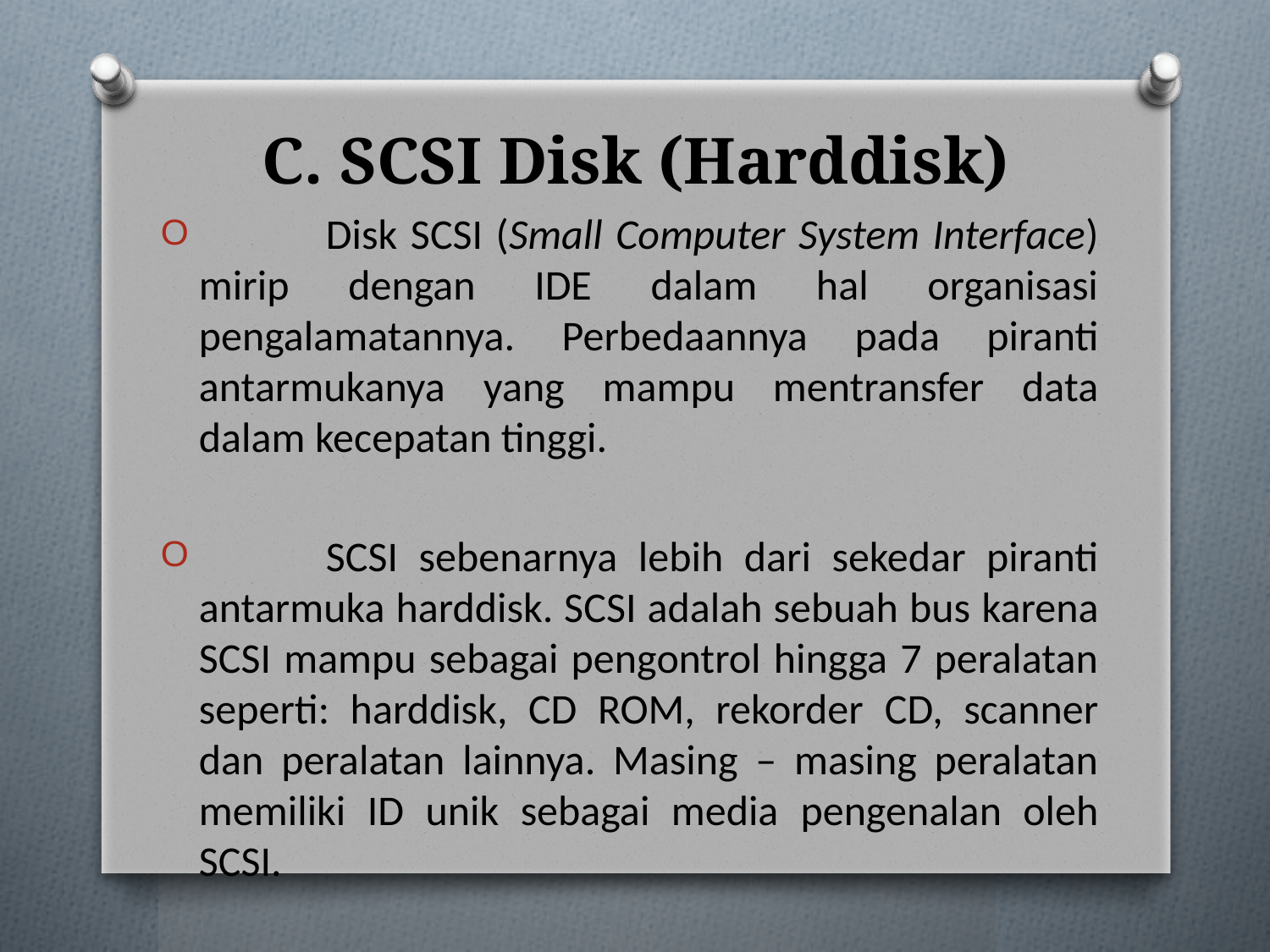

# C. SCSI Disk (Harddisk)
	Disk SCSI (Small Computer System Interface) mirip dengan IDE dalam hal organisasi pengalamatannya. Perbedaannya pada piranti antarmukanya yang mampu mentransfer data dalam kecepatan tinggi.

	SCSI sebenarnya lebih dari sekedar piranti antarmuka harddisk. SCSI adalah sebuah bus karena SCSI mampu sebagai pengontrol hingga 7 peralatan seperti: harddisk, CD ROM, rekorder CD, scanner dan peralatan lainnya. Masing – masing peralatan memiliki ID unik sebagai media pengenalan oleh SCSI.